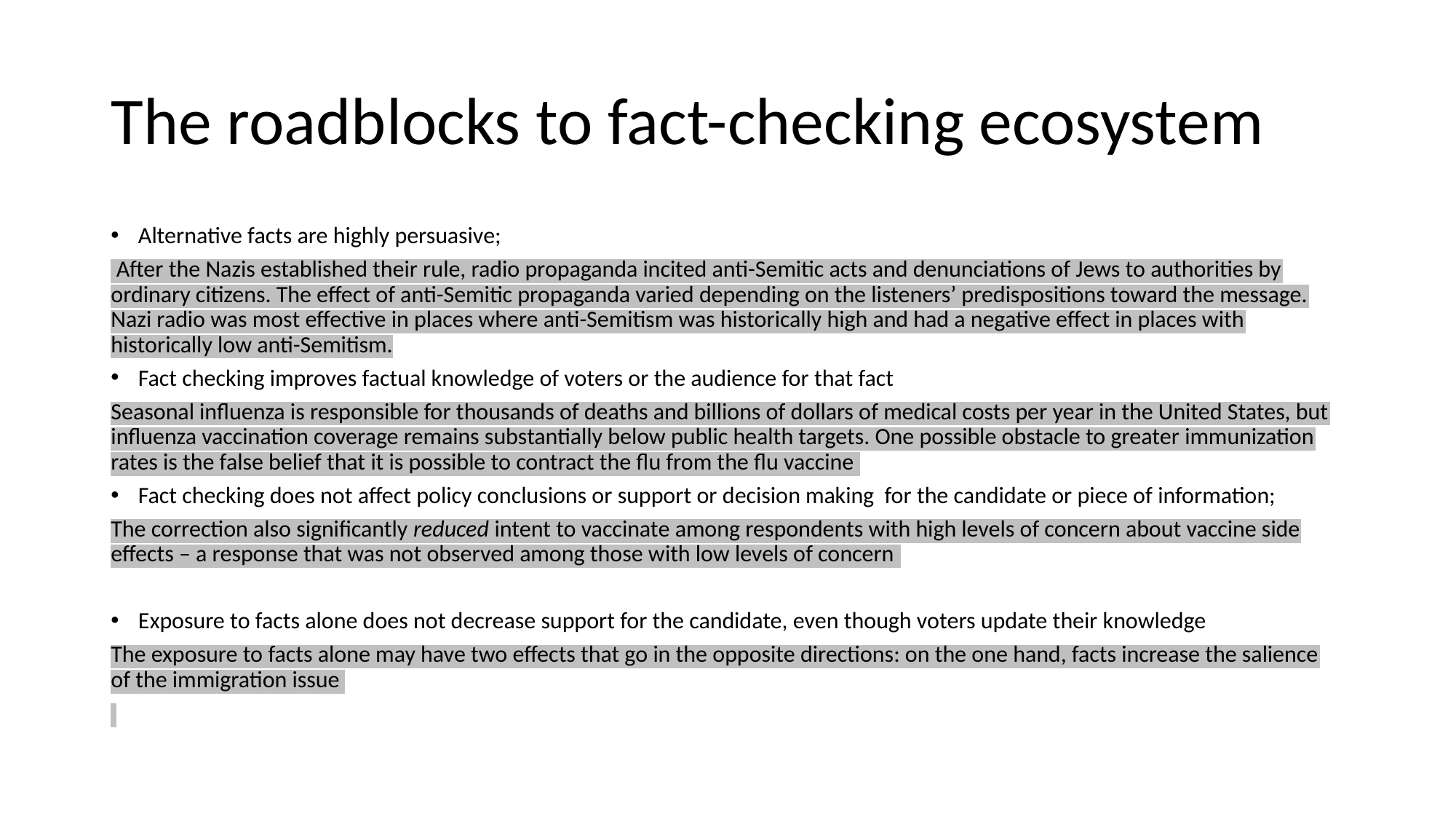

# The roadblocks to fact-checking ecosystem
Alternative facts are highly persuasive;
 After the Nazis established their rule, radio propaganda incited anti-Semitic acts and denunciations of Jews to authorities by ordinary citizens. The effect of anti-Semitic propaganda varied depending on the listeners’ predispositions toward the message. Nazi radio was most effective in places where anti-Semitism was historically high and had a negative effect in places with historically low anti-Semitism.
Fact checking improves factual knowledge of voters or the audience for that fact
Seasonal influenza is responsible for thousands of deaths and billions of dollars of medical costs per year in the United States, but influenza vaccination coverage remains substantially below public health targets. One possible obstacle to greater immunization rates is the false belief that it is possible to contract the flu from the flu vaccine
Fact checking does not affect policy conclusions or support or decision making  for the candidate or piece of information;
The correction also significantly reduced intent to vaccinate among respondents with high levels of concern about vaccine side effects – a response that was not observed among those with low levels of concern

Exposure to facts alone does not decrease support for the candidate, even though voters update their knowledge
The exposure to facts alone may have two effects that go in the opposite directions: on the one hand, facts increase the salience of the immigration issue